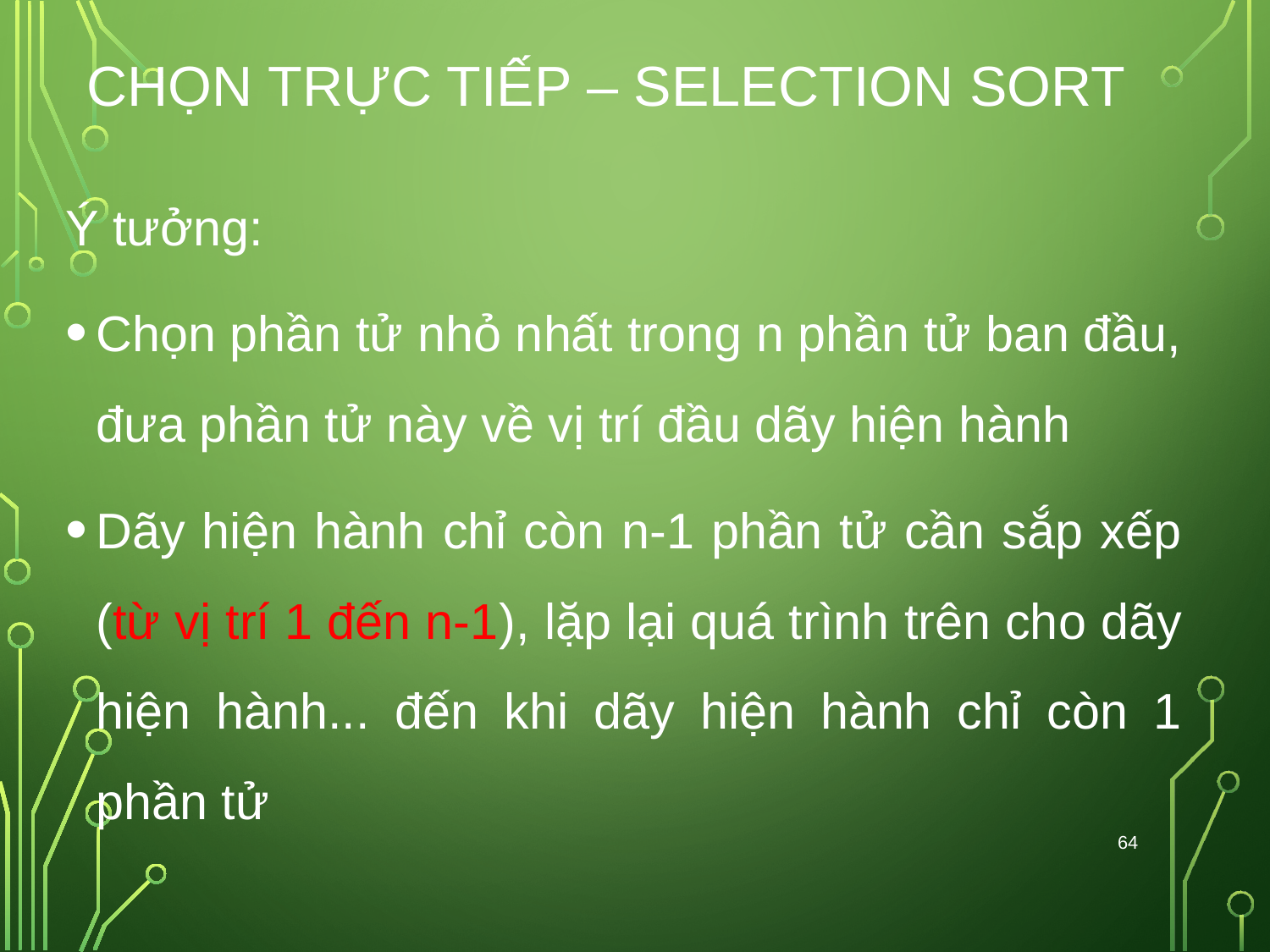

# Chọn trực tiếp – selection sort
Ý tưởng:
Chọn phần tử nhỏ nhất trong n phần tử ban đầu, đưa phần tử này về vị trí đầu dãy hiện hành
Dãy hiện hành chỉ còn n-1 phần tử cần sắp xếp (từ vị trí 1 đến n-1), lặp lại quá trình trên cho dãy hiện hành... đến khi dãy hiện hành chỉ còn 1 phần tử
64